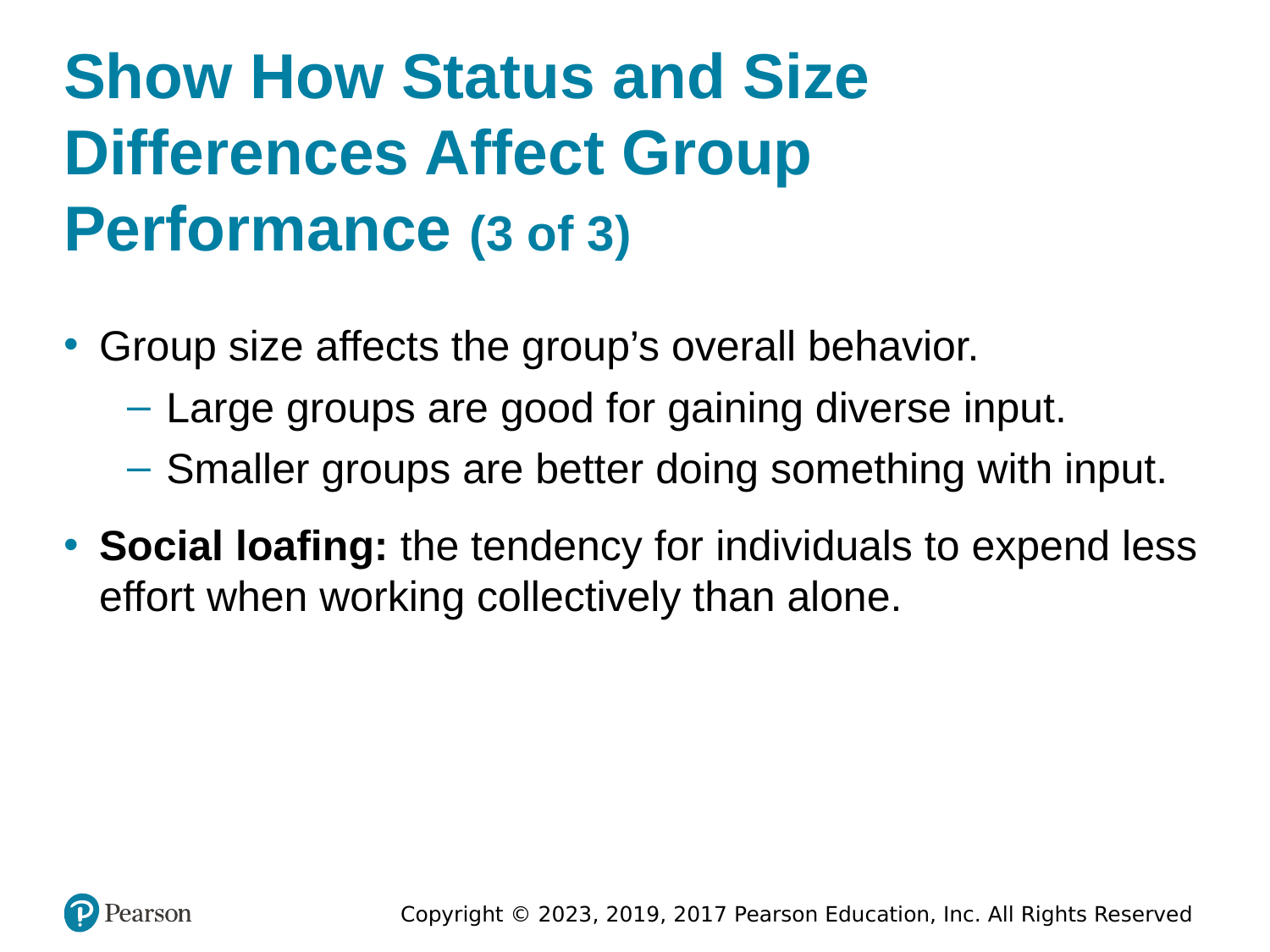

# Show How Status and Size Differences Affect Group Performance (3 of 3)
Group size affects the group’s overall behavior.
Large groups are good for gaining diverse input.
Smaller groups are better doing something with input.
Social loafing: the tendency for individuals to expend less effort when working collectively than alone.